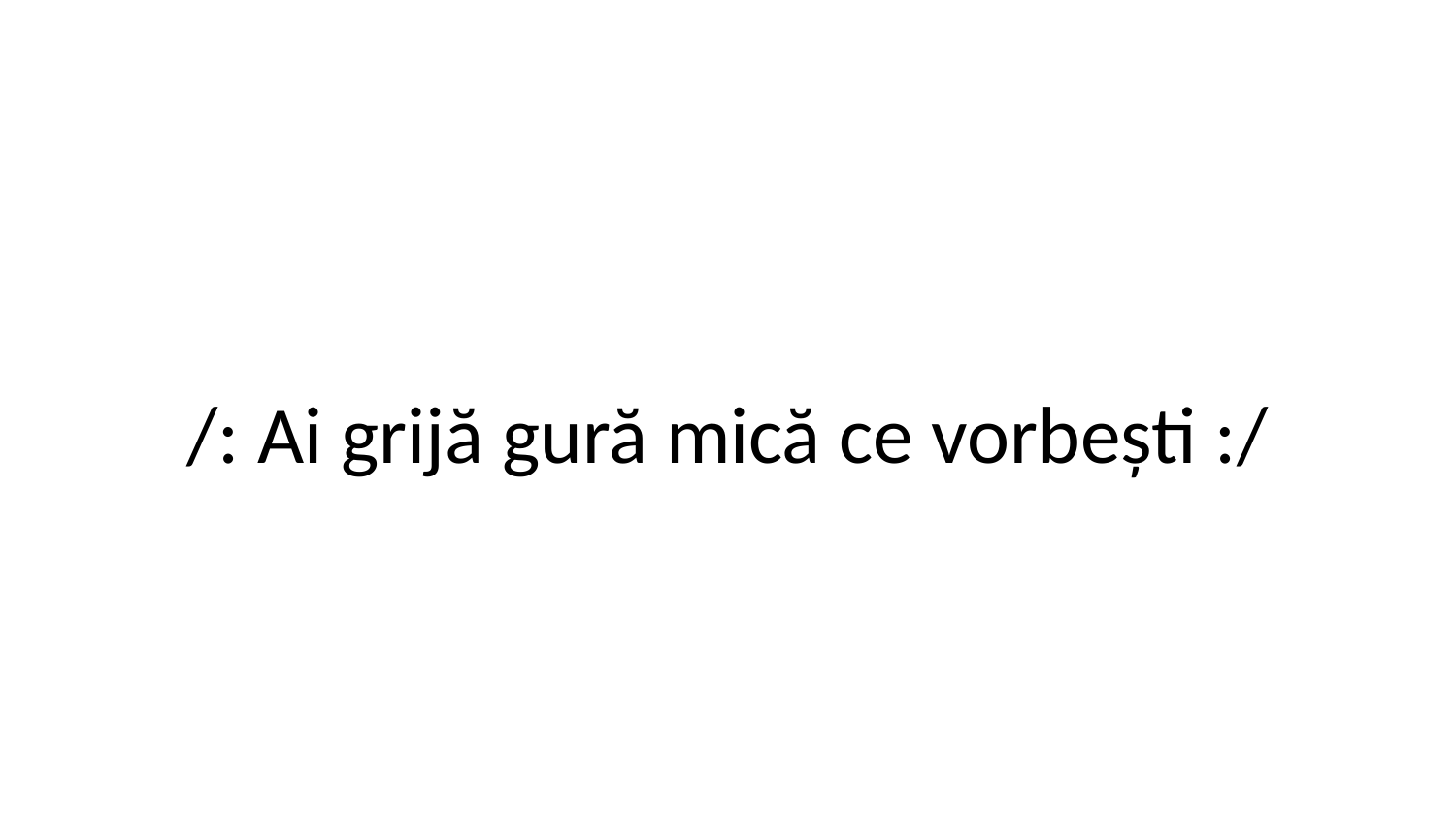

/: Ai grijă gură mică ce vorbești :/